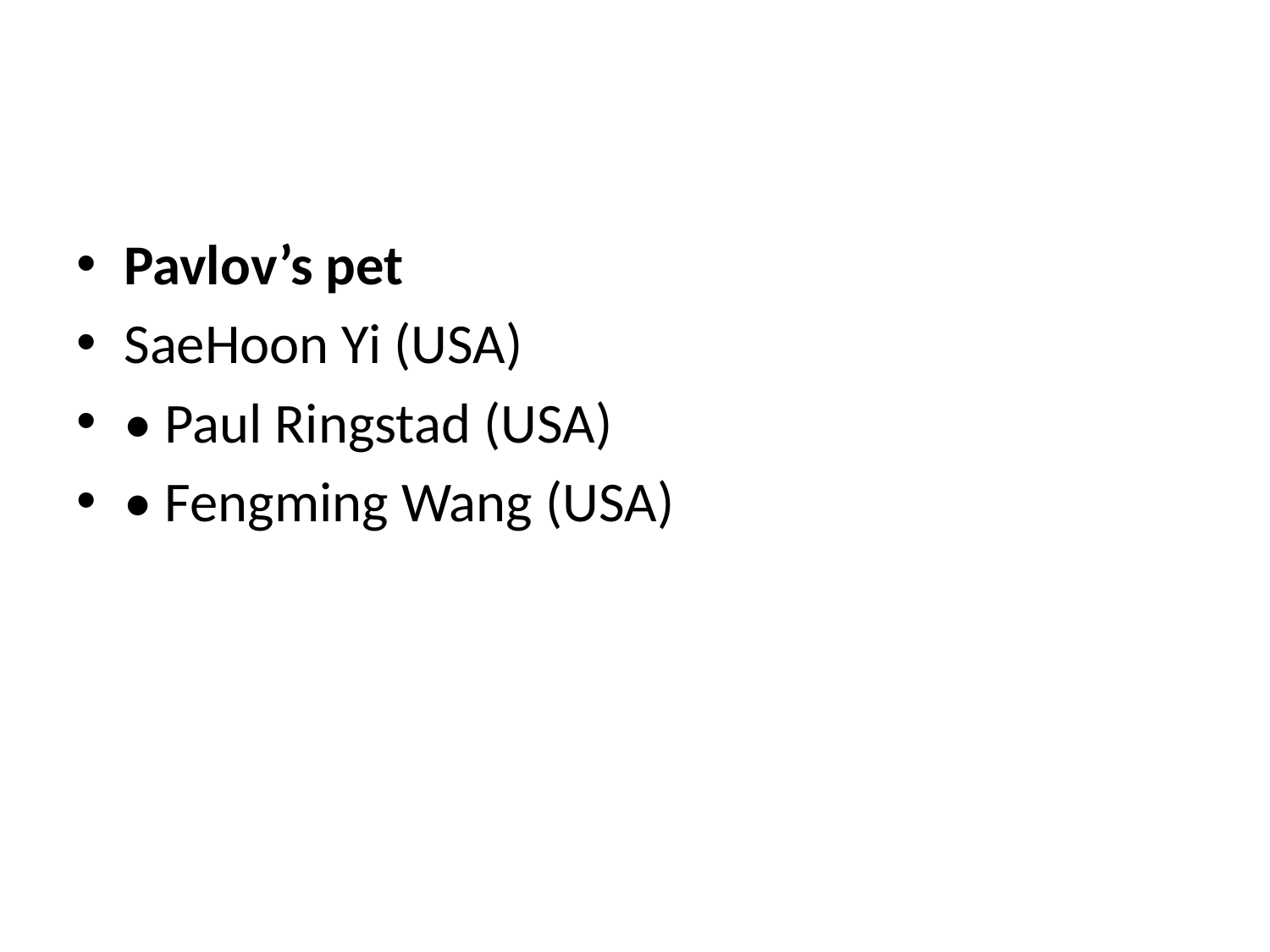

#
Pavlov’s pet
SaeHoon Yi (USA)
• Paul Ringstad (USA)
• Fengming Wang (USA)